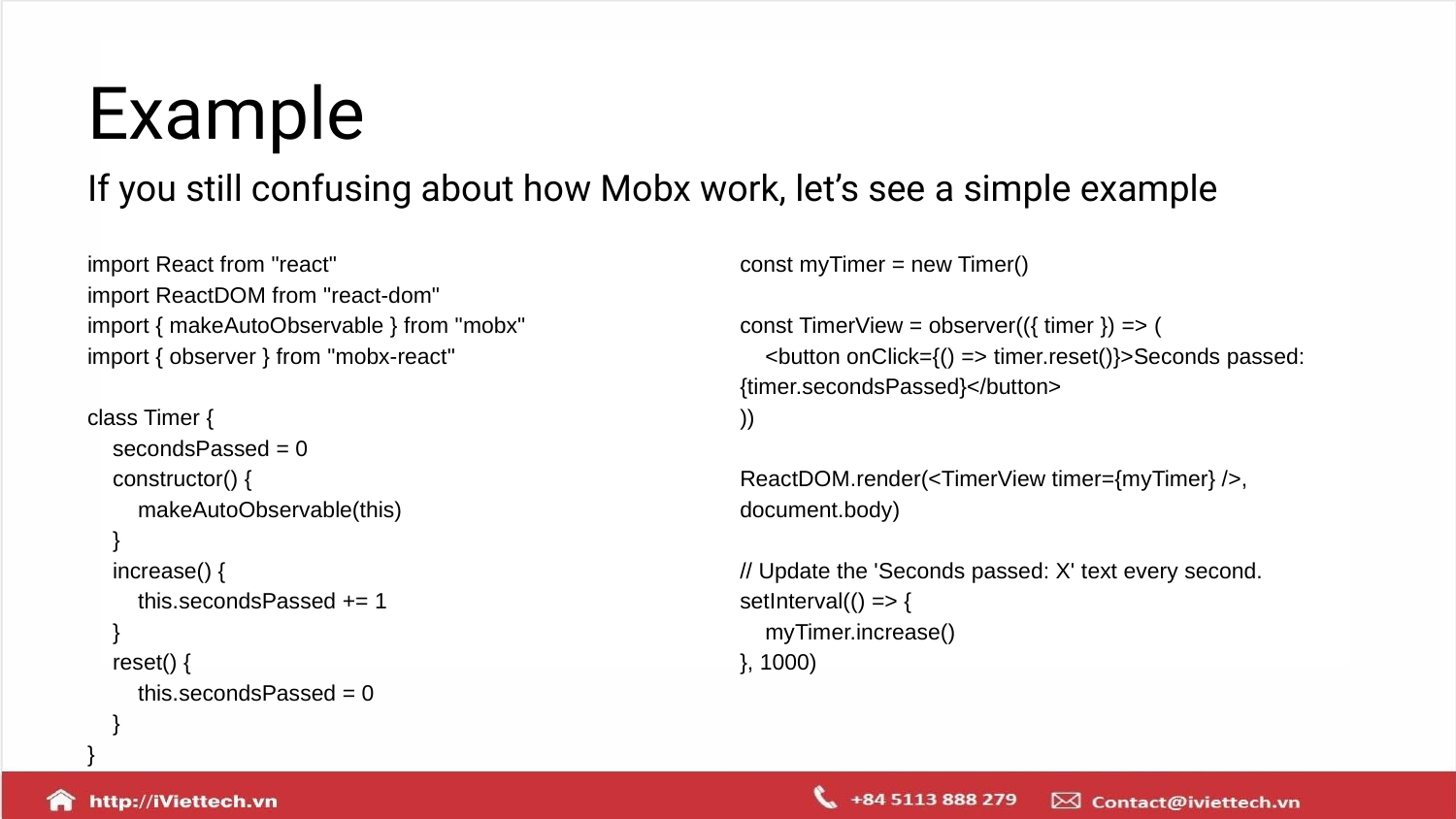

# Example
If you still confusing about how Mobx work, let’s see a simple example

import React from "react"
import ReactDOM from "react-dom"
import { makeAutoObservable } from "mobx"
import { observer } from "mobx-react"

class Timer {
    secondsPassed = 0
    constructor() {
        makeAutoObservable(this)
    }
    increase() {
        this.secondsPassed += 1
    }
    reset() {
        this.secondsPassed = 0
    }
}
const myTimer = new Timer()

const TimerView = observer(({ timer }) => (
    <button onClick={() => timer.reset()}>Seconds passed: {timer.secondsPassed}</button>
))

ReactDOM.render(<TimerView timer={myTimer} />, document.body)

// Update the 'Seconds passed: X' text every second.
setInterval(() => {
    myTimer.increase()
}, 1000)